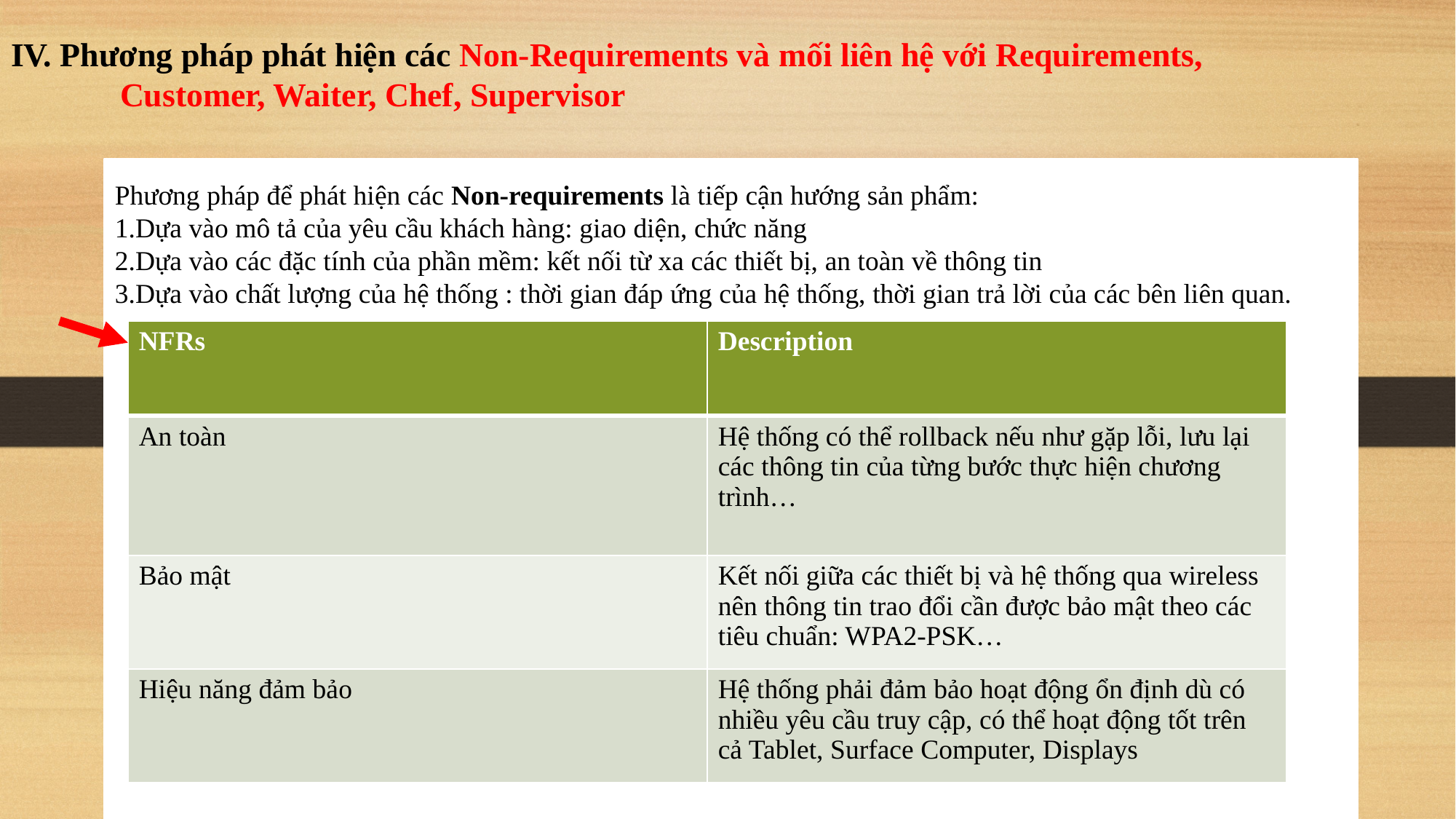

IV. Phương pháp phát hiện các Non-Requirements và mối liên hệ với Requirements, 	Customer, Waiter, Chef, Supervisor

Phương pháp để phát hiện các Non-requirements là tiếp cận hướng sản phẩm:
1.Dựa vào mô tả của yêu cầu khách hàng: giao diện, chức năng
2.Dựa vào các đặc tính của phần mềm: kết nối từ xa các thiết bị, an toàn về thông tin
3.Dựa vào chất lượng của hệ thống : thời gian đáp ứng của hệ thống, thời gian trả lời của các bên liên quan.

| NFRs | Description |
| --- | --- |
| An toàn | Hệ thống có thể rollback nếu như gặp lỗi, lưu lại các thông tin của từng bước thực hiện chương trình… |
| Bảo mật | Kết nối giữa các thiết bị và hệ thống qua wireless nên thông tin trao đổi cần được bảo mật theo các tiêu chuẩn: WPA2-PSK… |
| Hiệu năng đảm bảo | Hệ thống phải đảm bảo hoạt động ổn định dù có nhiều yêu cầu truy cập, có thể hoạt động tốt trên cả Tablet, Surface Computer, Displays |
16